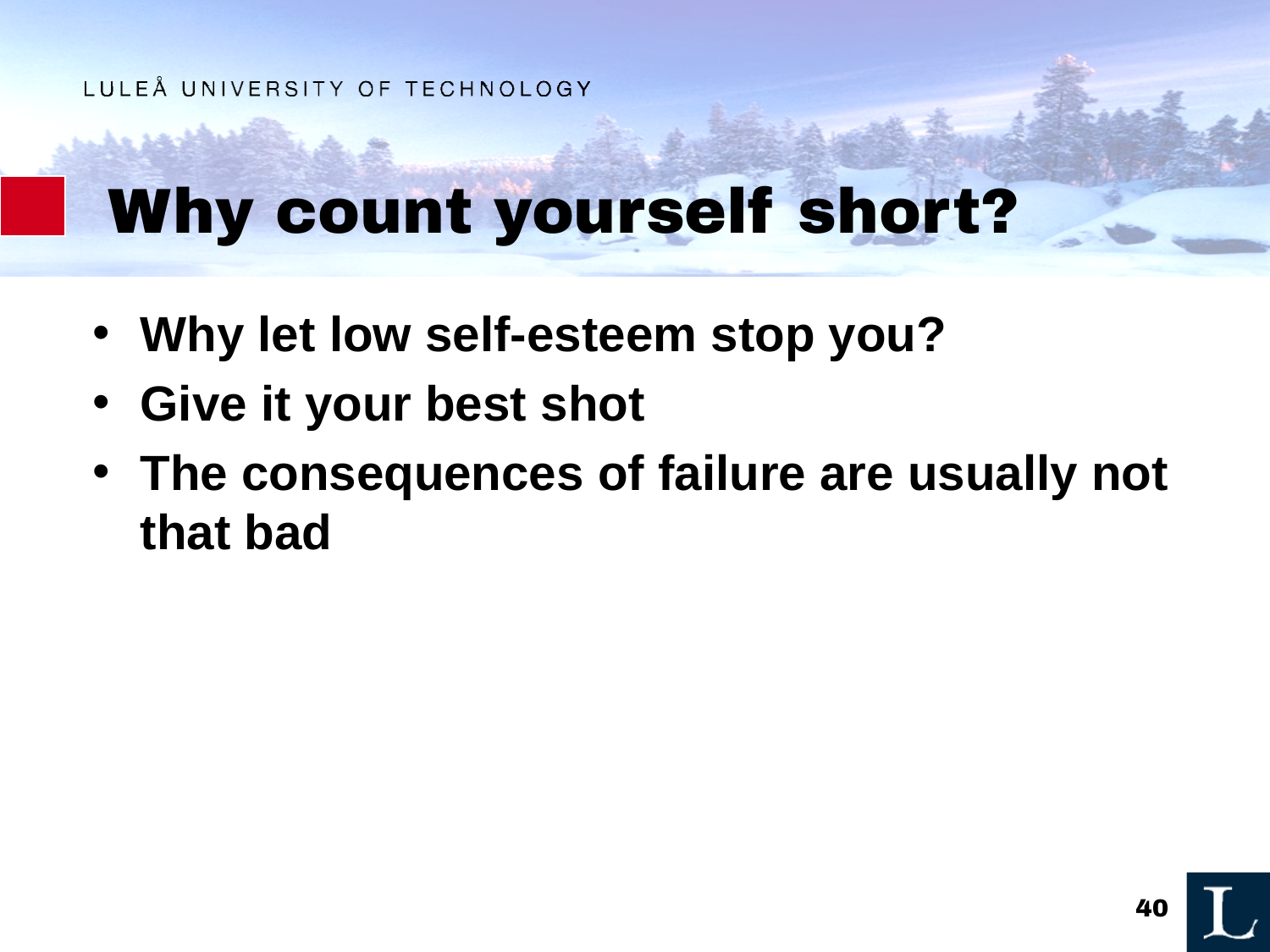

# Why count yourself short?
Why let low self-esteem stop you?
Give it your best shot
The consequences of failure are usually not that bad
40